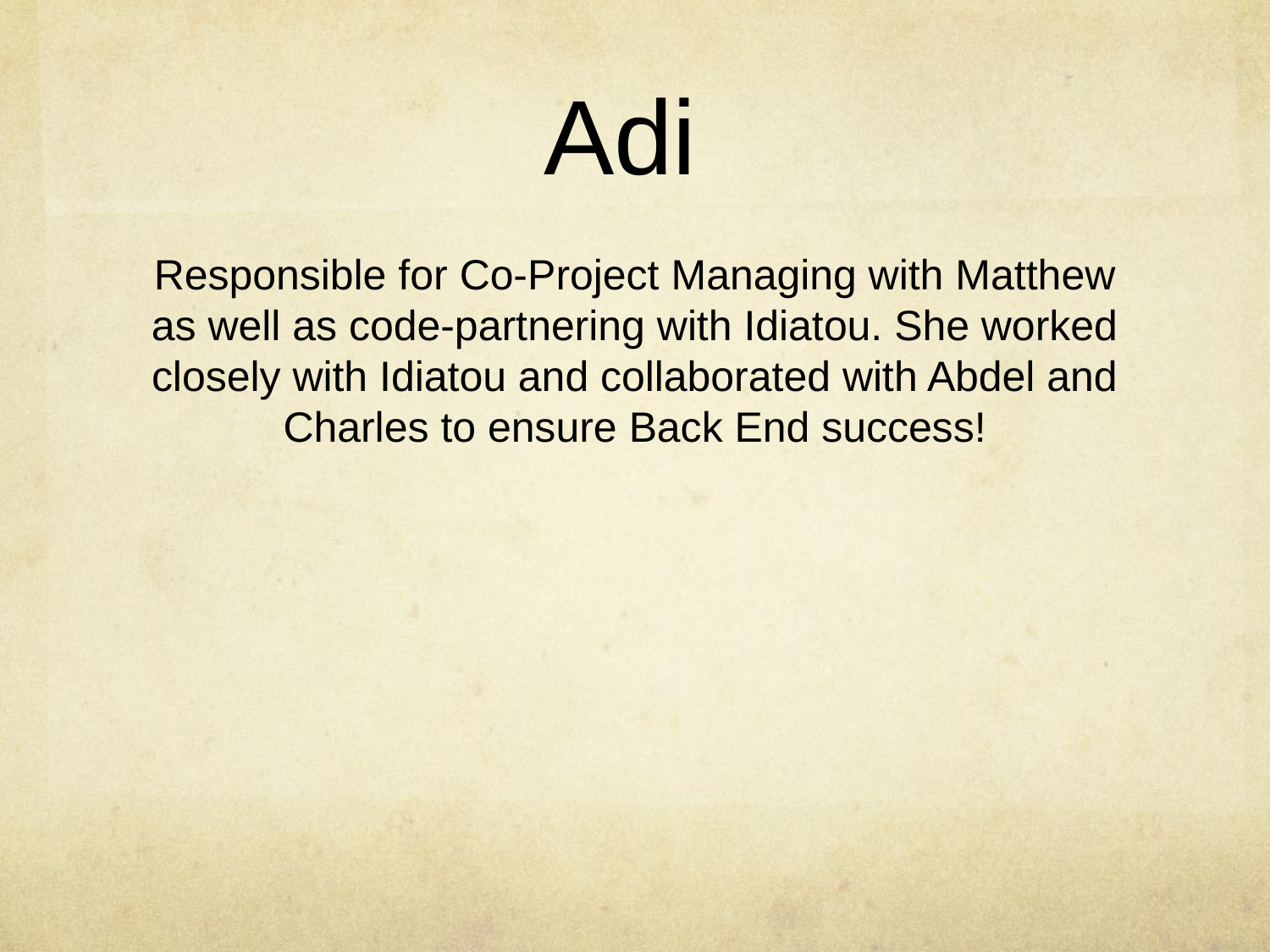

# Adi
Responsible for Co-Project Managing with Matthew as well as code-partnering with Idiatou. She worked closely with Idiatou and collaborated with Abdel and Charles to ensure Back End success!